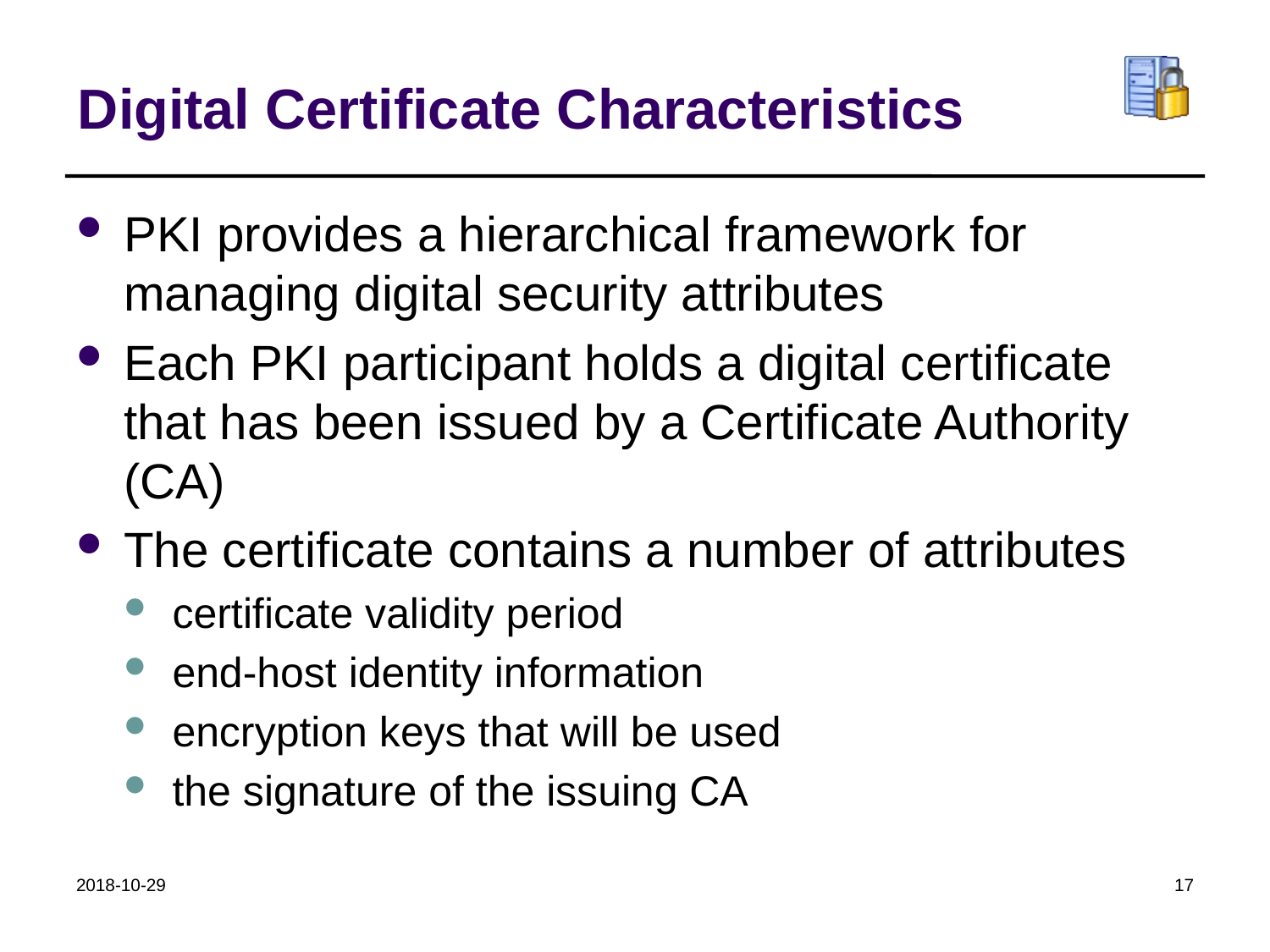

# Digital Certificate Characteristics
PKI provides a hierarchical framework for managing digital security attributes
Each PKI participant holds a digital certificate that has been issued by a Certificate Authority (CA)
The certificate contains a number of attributes
certificate validity period
end-host identity information
encryption keys that will be used
the signature of the issuing CA
2018-10-29
17